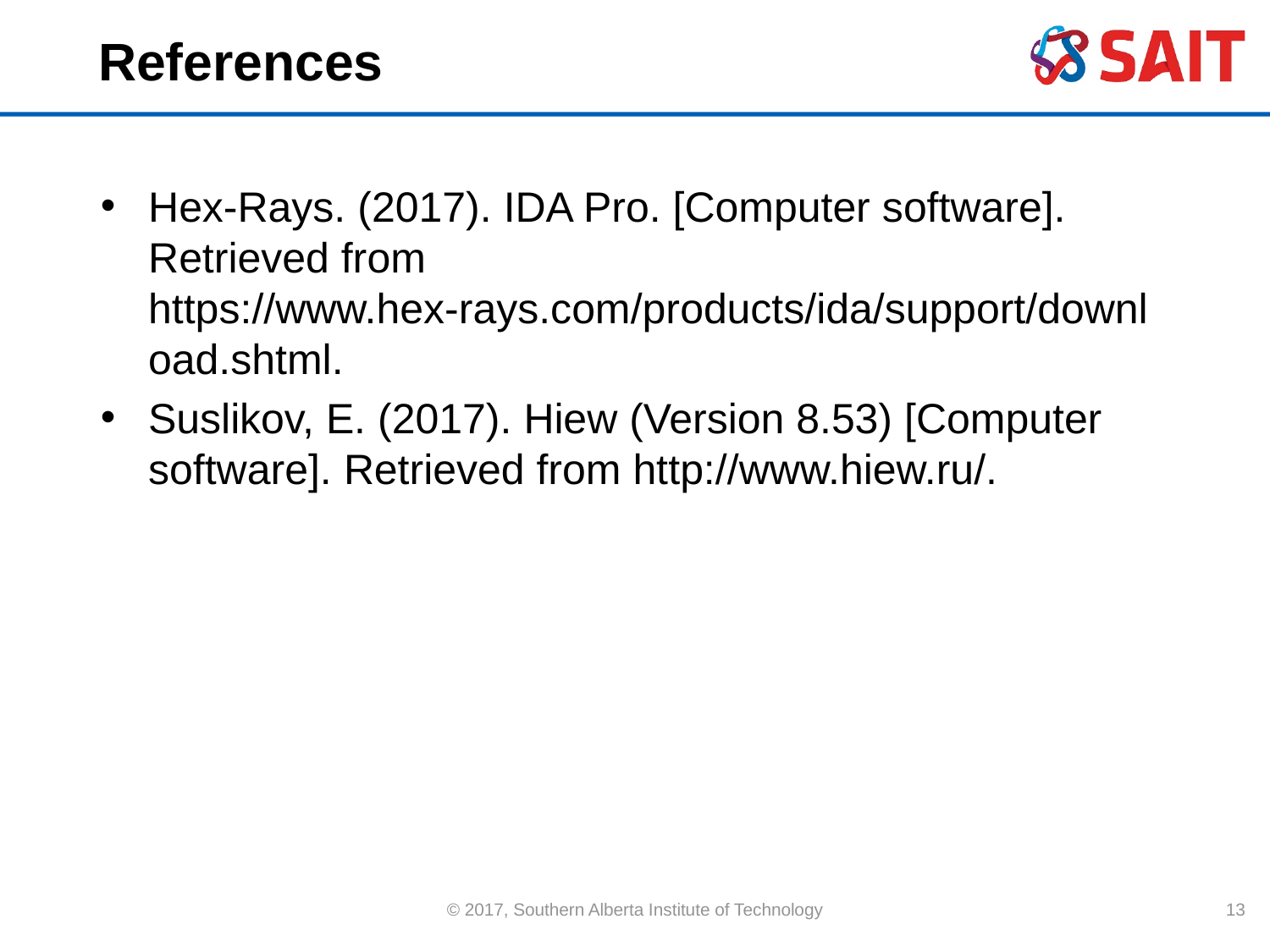

# References
Hex-Rays. (2017). IDA Pro. [Computer software]. Retrieved from https://www.hex-rays.com/products/ida/support/download.shtml.
Suslikov, E. (2017). Hiew (Version 8.53) [Computer software]. Retrieved from http://www.hiew.ru/.